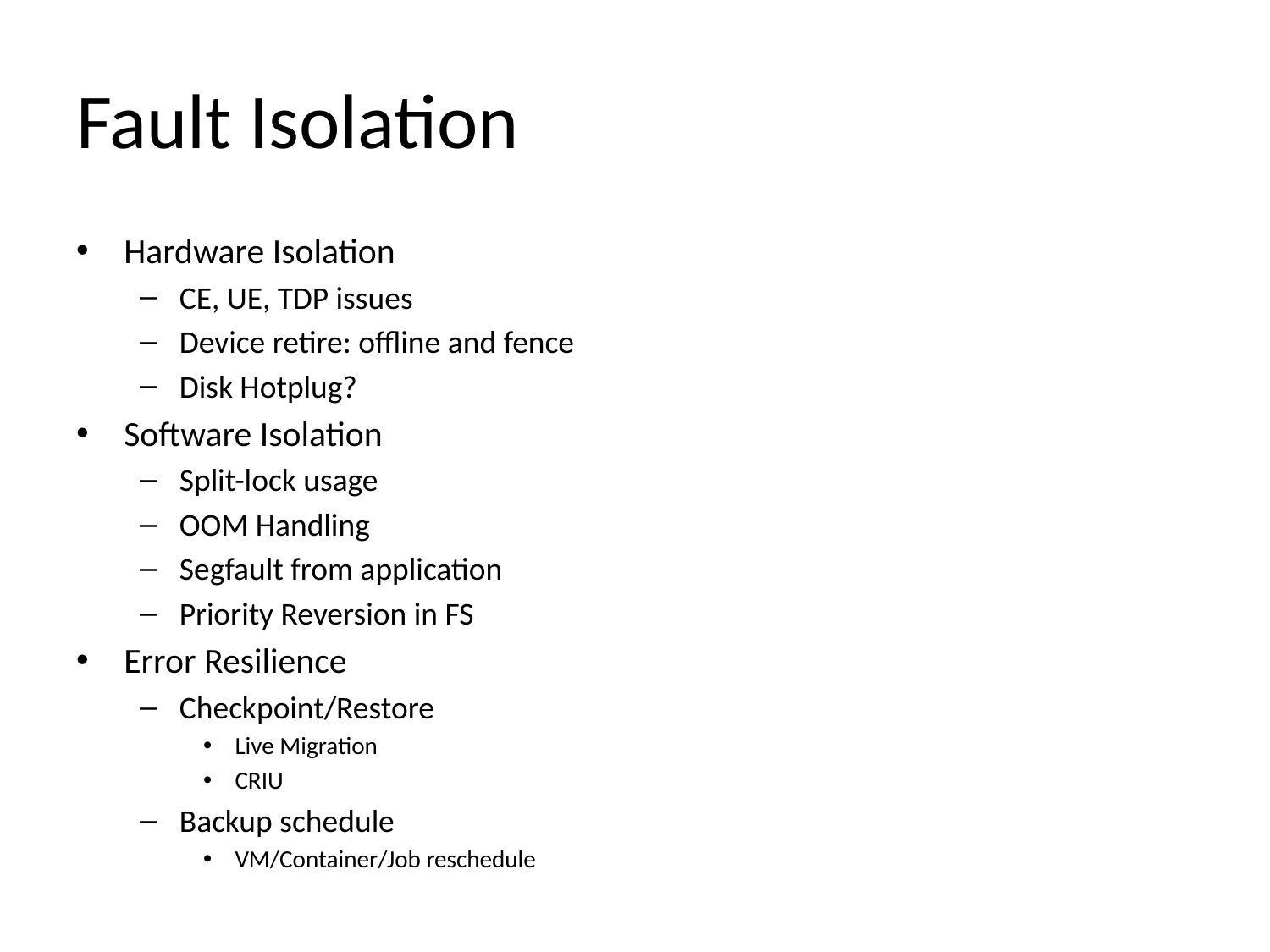

# Fault Isolation
Hardware Isolation
CE, UE, TDP issues
Device retire: offline and fence
Disk Hotplug?
Software Isolation
Split-lock usage
OOM Handling
Segfault from application
Priority Reversion in FS
Error Resilience
Checkpoint/Restore
Live Migration
CRIU
Backup schedule
VM/Container/Job reschedule